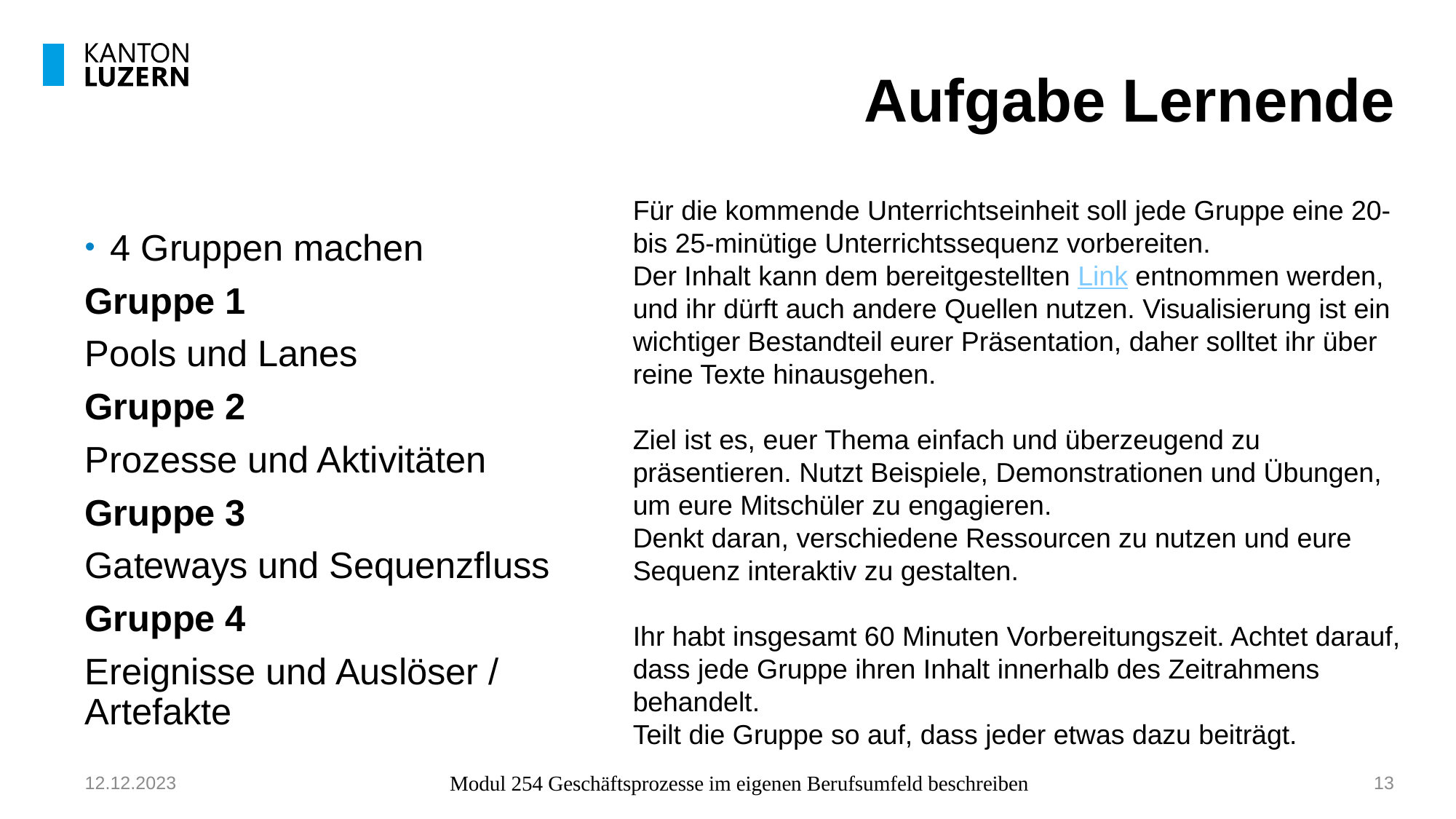

# Aufgabe Lernende
Für die kommende Unterrichtseinheit soll jede Gruppe eine 20- bis 25-minütige Unterrichtssequenz vorbereiten.
Der Inhalt kann dem bereitgestellten Link entnommen werden, und ihr dürft auch andere Quellen nutzen. Visualisierung ist ein wichtiger Bestandteil eurer Präsentation, daher solltet ihr über reine Texte hinausgehen.

Ziel ist es, euer Thema einfach und überzeugend zu präsentieren. Nutzt Beispiele, Demonstrationen und Übungen, um eure Mitschüler zu engagieren.
Denkt daran, verschiedene Ressourcen zu nutzen und eure Sequenz interaktiv zu gestalten.

Ihr habt insgesamt 60 Minuten Vorbereitungszeit. Achtet darauf, dass jede Gruppe ihren Inhalt innerhalb des Zeitrahmens behandelt.
Teilt die Gruppe so auf, dass jeder etwas dazu beiträgt.
4 Gruppen machen
Gruppe 1
Pools und Lanes
Gruppe 2
Prozesse und Aktivitäten
Gruppe 3
Gateways und Sequenzfluss
Gruppe 4
Ereignisse und Auslöser / Artefakte

12.12.2023
Modul 254 Geschäftsprozesse im eigenen Berufsumfeld beschreiben
13